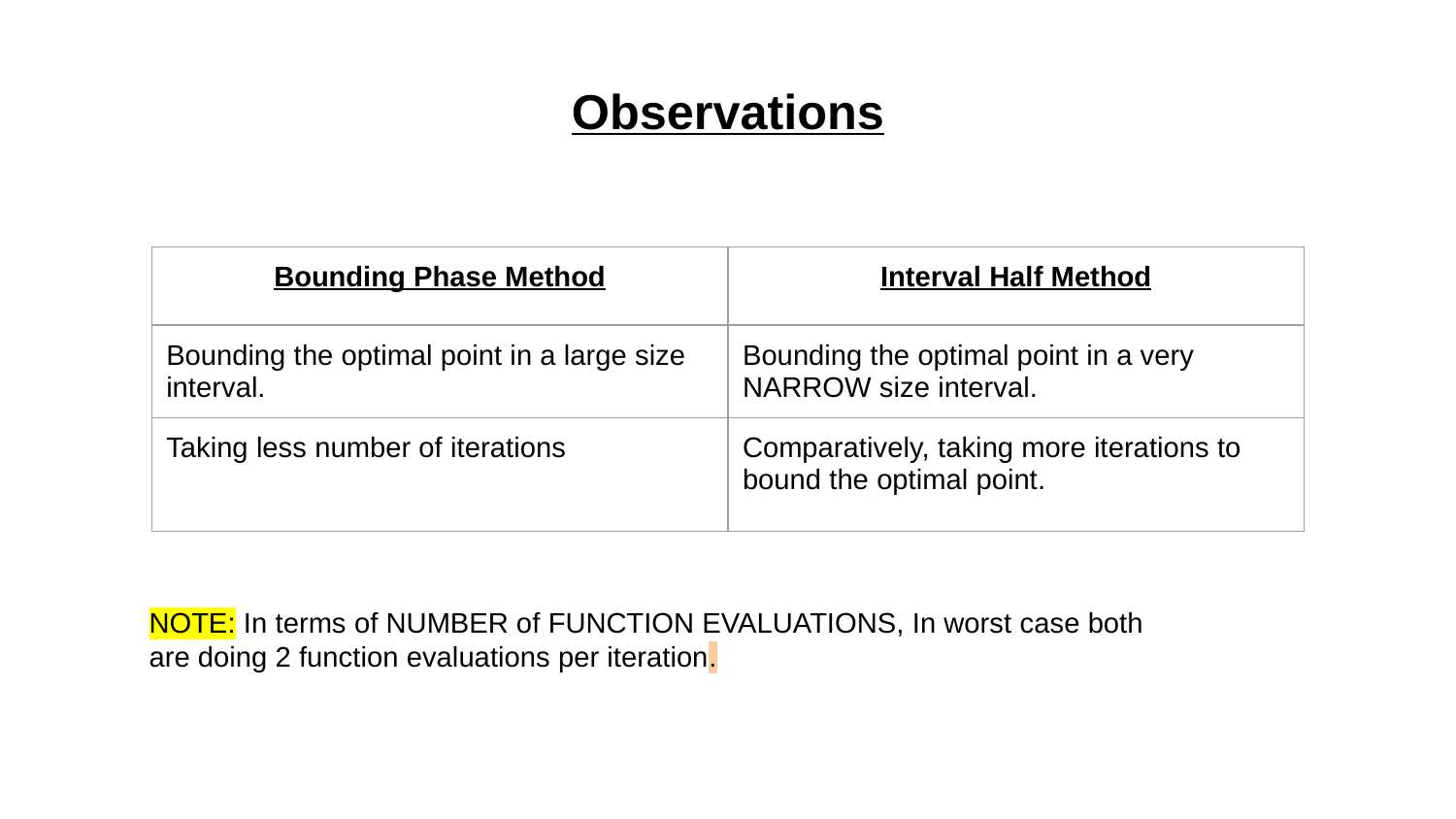

# Observations
| Bounding Phase Method | Interval Half Method |
| --- | --- |
| Bounding the optimal point in a large size interval. | Bounding the optimal point in a very NARROW size interval. |
| Taking less number of iterations | Comparatively, taking more iterations to bound the optimal point. |
NOTE: In terms of NUMBER of FUNCTION EVALUATIONS, In worst case both are doing 2 function evaluations per iteration.